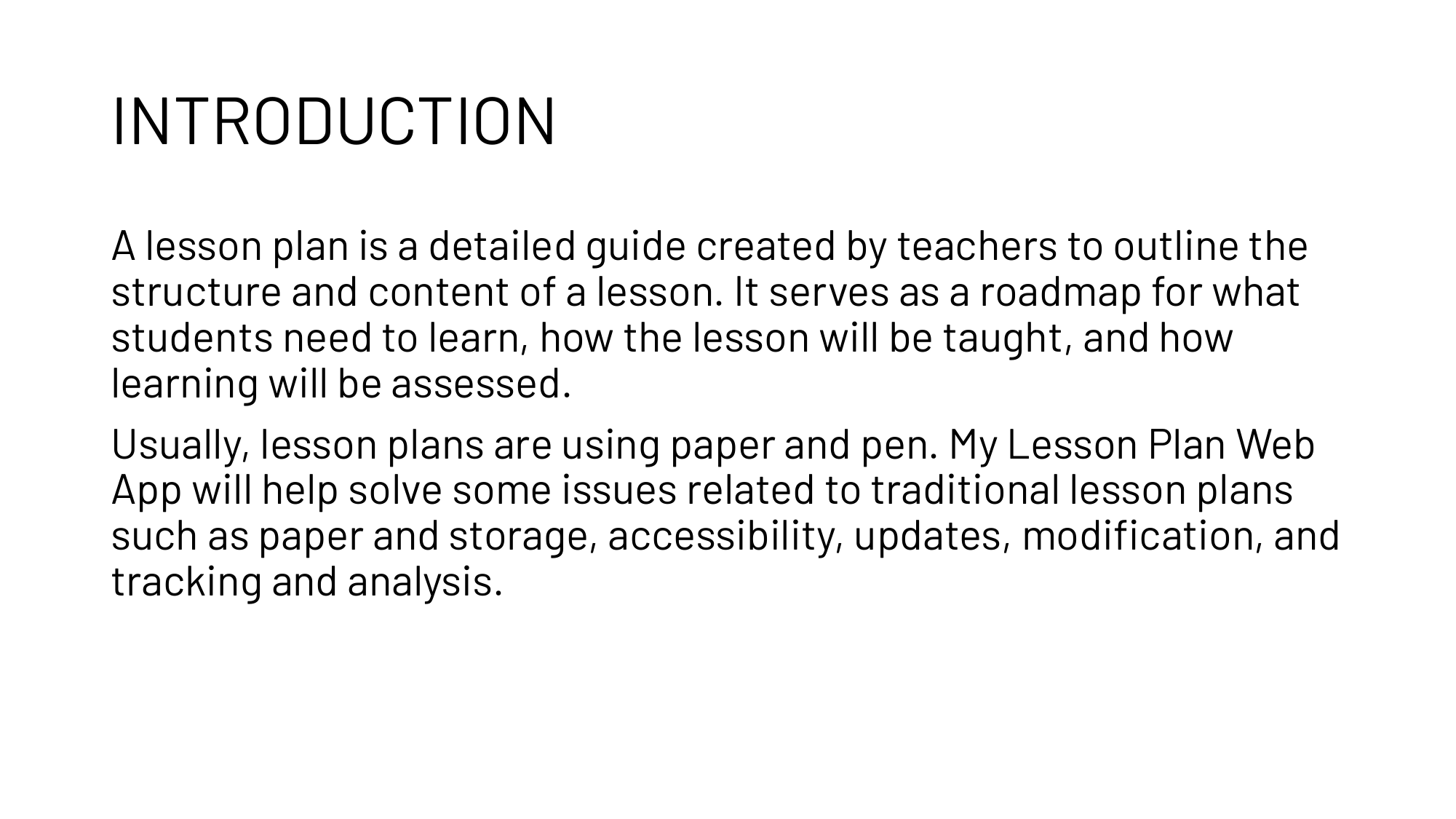

# INTRODUCTION
A lesson plan is a detailed guide created by teachers to outline the structure and content of a lesson. It serves as a roadmap for what students need to learn, how the lesson will be taught, and how learning will be assessed.
Usually, lesson plans are using paper and pen. My Lesson Plan Web App will help solve some issues related to traditional lesson plans such as paper and storage, accessibility, updates, modification, and tracking and analysis.